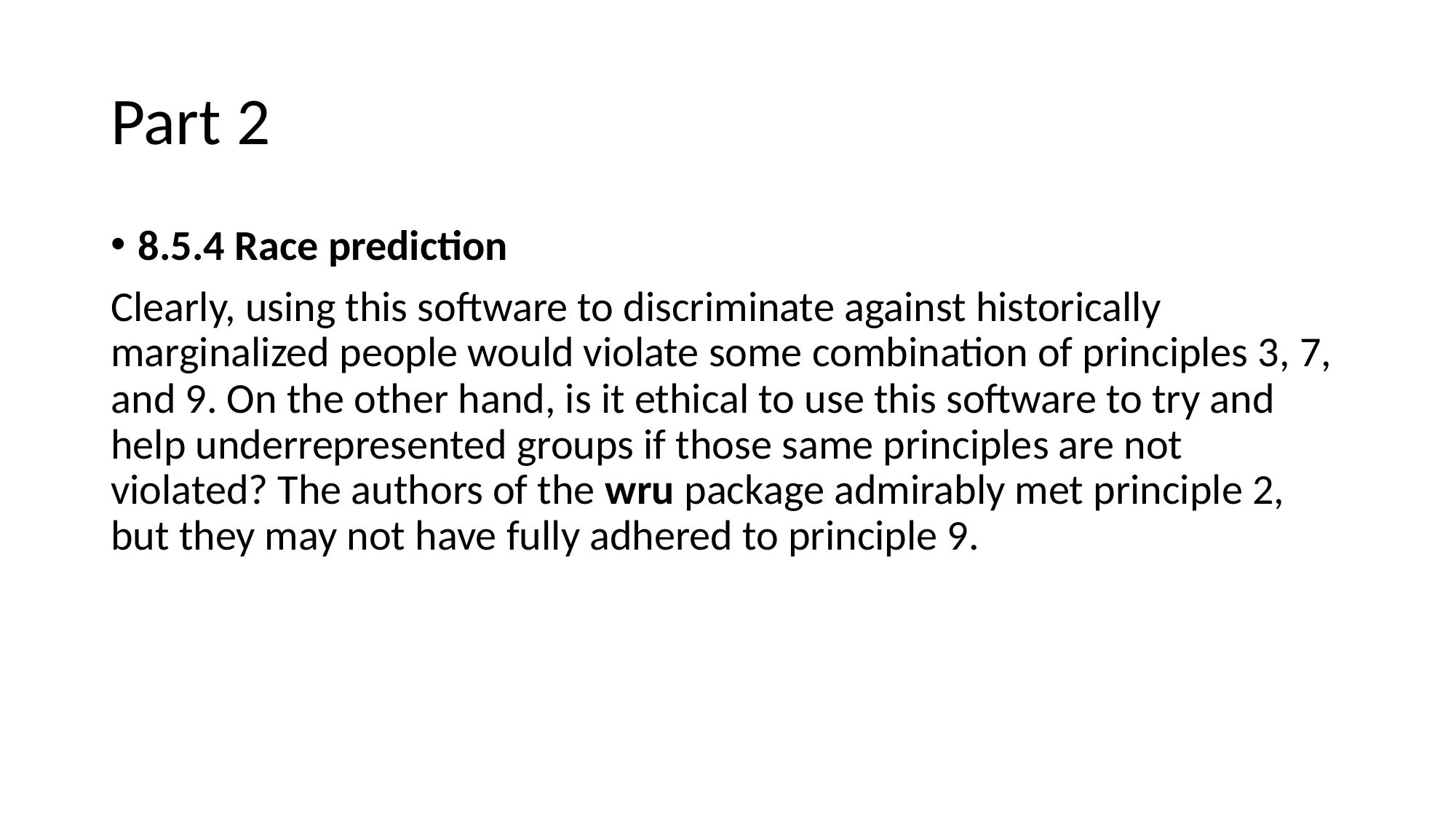

# Part 2
8.5.4 Race prediction
Clearly, using this software to discriminate against historically marginalized people would violate some combination of principles 3, 7, and 9. On the other hand, is it ethical to use this software to try and help underrepresented groups if those same principles are not violated? The authors of the wru package admirably met principle 2, but they may not have fully adhered to principle 9.